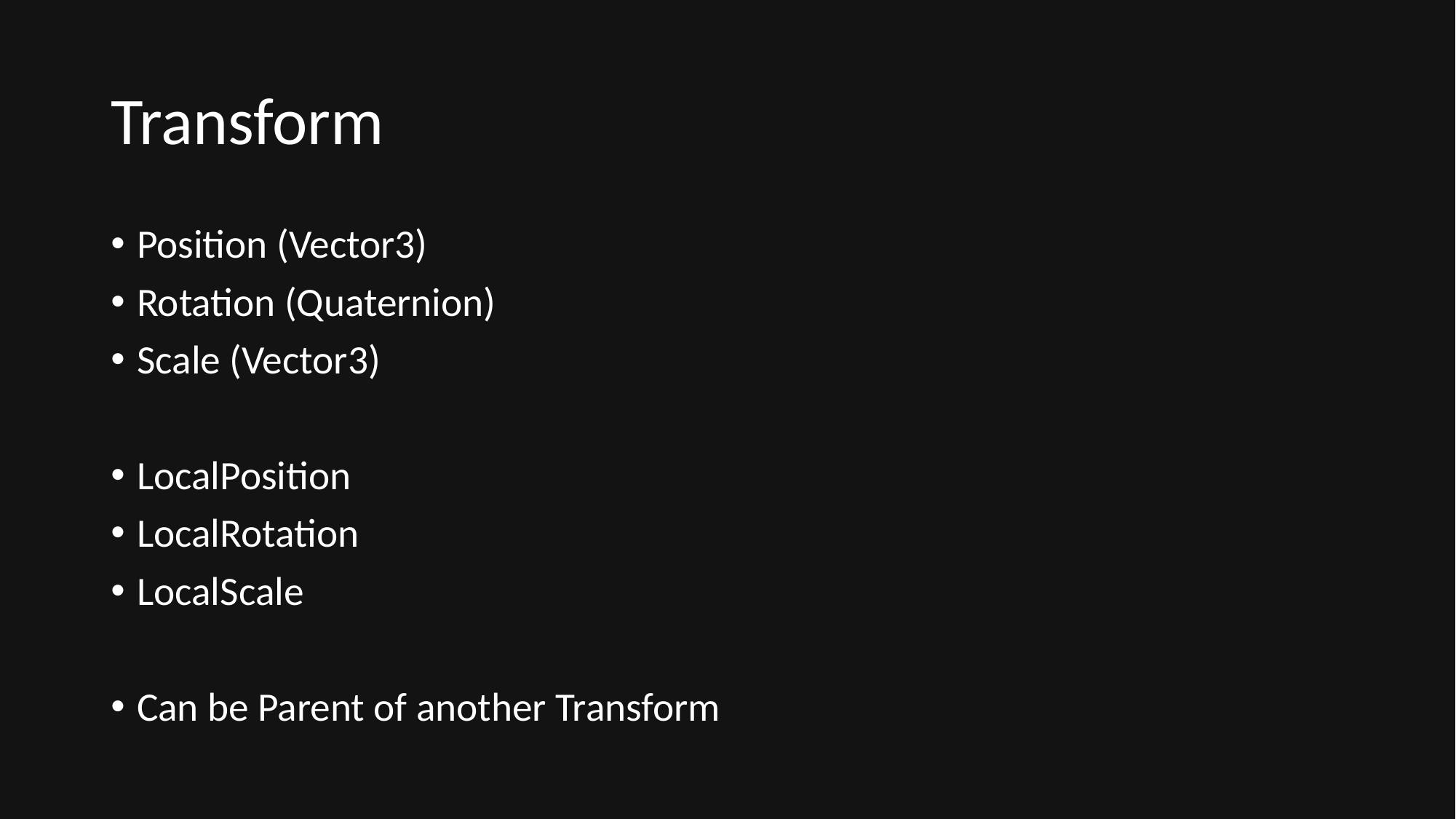

# Transform
Position (Vector3)
Rotation (Quaternion)
Scale (Vector3)

LocalPosition
LocalRotation
LocalScale

Can be Parent of another Transform